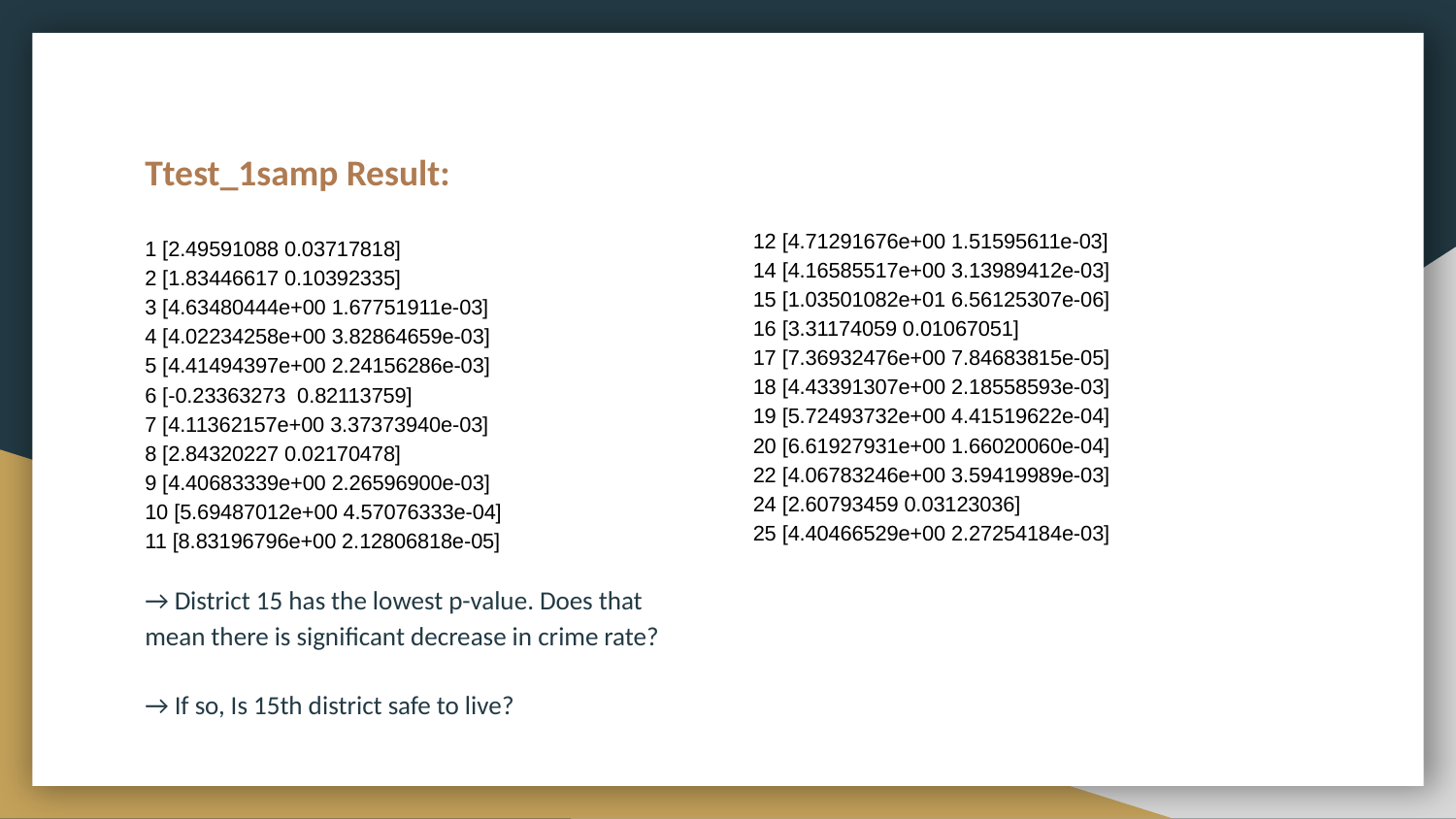

# Ttest_1samp Result:
12 [4.71291676e+00 1.51595611e-03]
14 [4.16585517e+00 3.13989412e-03]
15 [1.03501082e+01 6.56125307e-06]
16 [3.31174059 0.01067051]
17 [7.36932476e+00 7.84683815e-05]
18 [4.43391307e+00 2.18558593e-03]
19 [5.72493732e+00 4.41519622e-04]
20 [6.61927931e+00 1.66020060e-04]
22 [4.06783246e+00 3.59419989e-03]
24 [2.60793459 0.03123036]
25 [4.40466529e+00 2.27254184e-03]
1 [2.49591088 0.03717818]
2 [1.83446617 0.10392335]
3 [4.63480444e+00 1.67751911e-03]
4 [4.02234258e+00 3.82864659e-03]
5 [4.41494397e+00 2.24156286e-03]
6 [-0.23363273  0.82113759]
7 [4.11362157e+00 3.37373940e-03]
8 [2.84320227 0.02170478]
9 [4.40683339e+00 2.26596900e-03]
10 [5.69487012e+00 4.57076333e-04]
11 [8.83196796e+00 2.12806818e-05]
→ District 15 has the lowest p-value. Does that mean there is significant decrease in crime rate?
→ If so, Is 15th district safe to live?